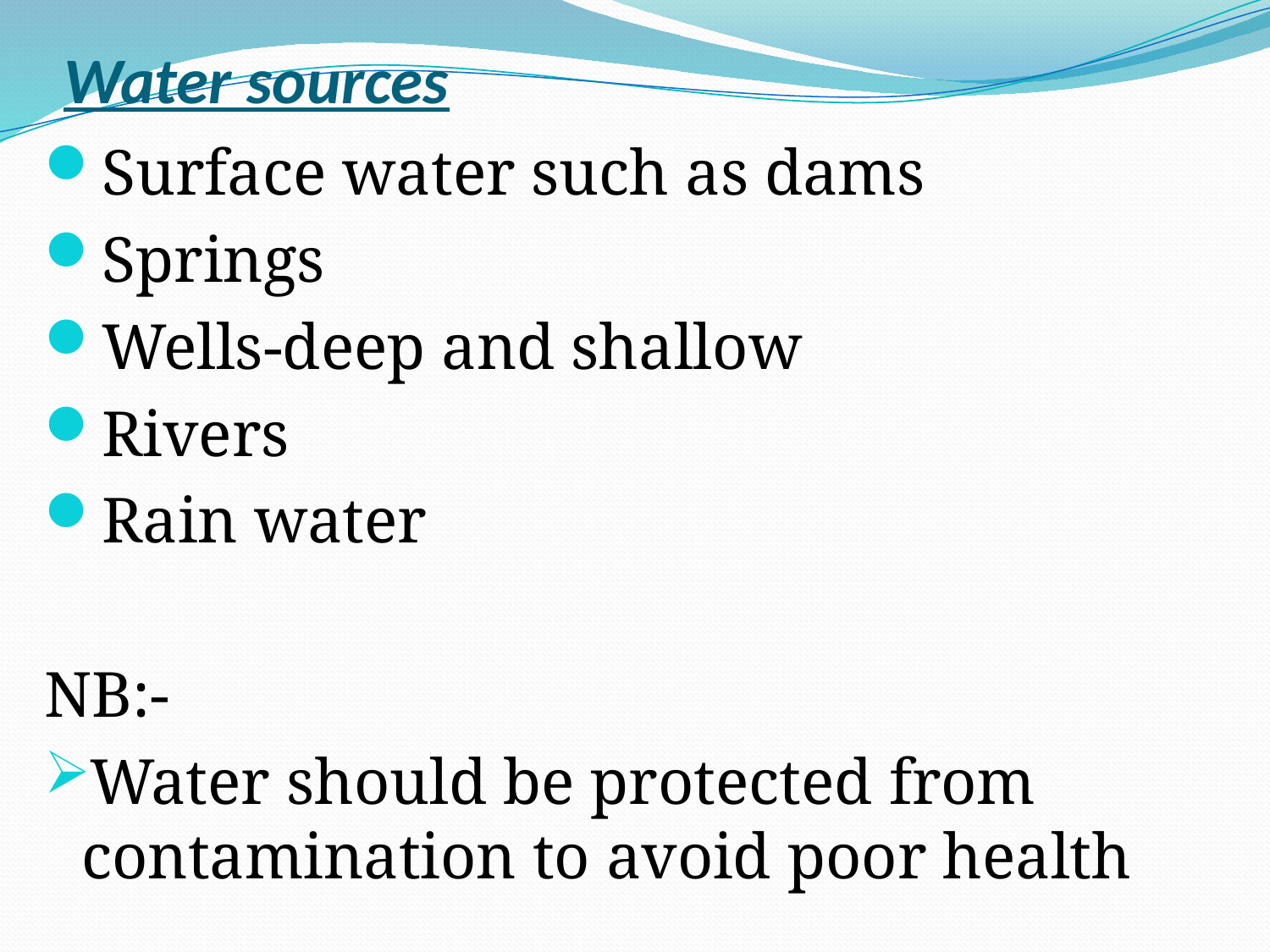

# Water sources
Surface water such as dams
Springs
Wells-deep and shallow
Rivers
Rain water

NB:-
Water should be protected from contamination to avoid poor health